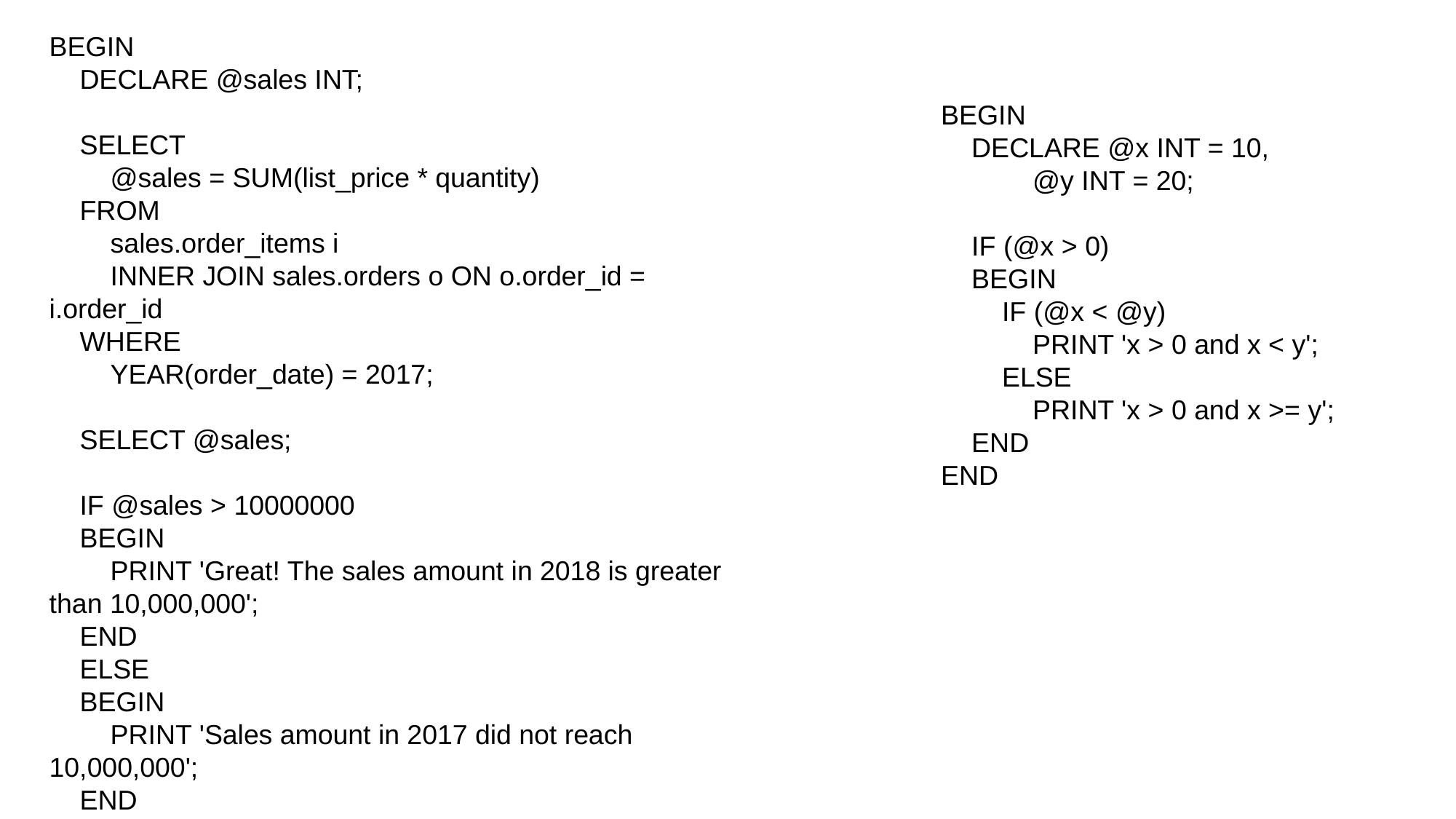

BEGIN
    DECLARE @sales INT;

    SELECT
        @sales = SUM(list_price * quantity)
    FROM
        sales.order_items i
        INNER JOIN sales.orders o ON o.order_id = i.order_id
    WHERE
        YEAR(order_date) = 2017;

    SELECT @sales;

    IF @sales > 10000000
    BEGIN
        PRINT 'Great! The sales amount in 2018 is greater than 10,000,000';
    END
    ELSE
    BEGIN
        PRINT 'Sales amount in 2017 did not reach 10,000,000';
    END
END
BEGIN
    DECLARE @x INT = 10,
            @y INT = 20;

    IF (@x > 0)
    BEGIN
        IF (@x < @y)
            PRINT 'x > 0 and x < y';
        ELSE
            PRINT 'x > 0 and x >= y';
    END
END